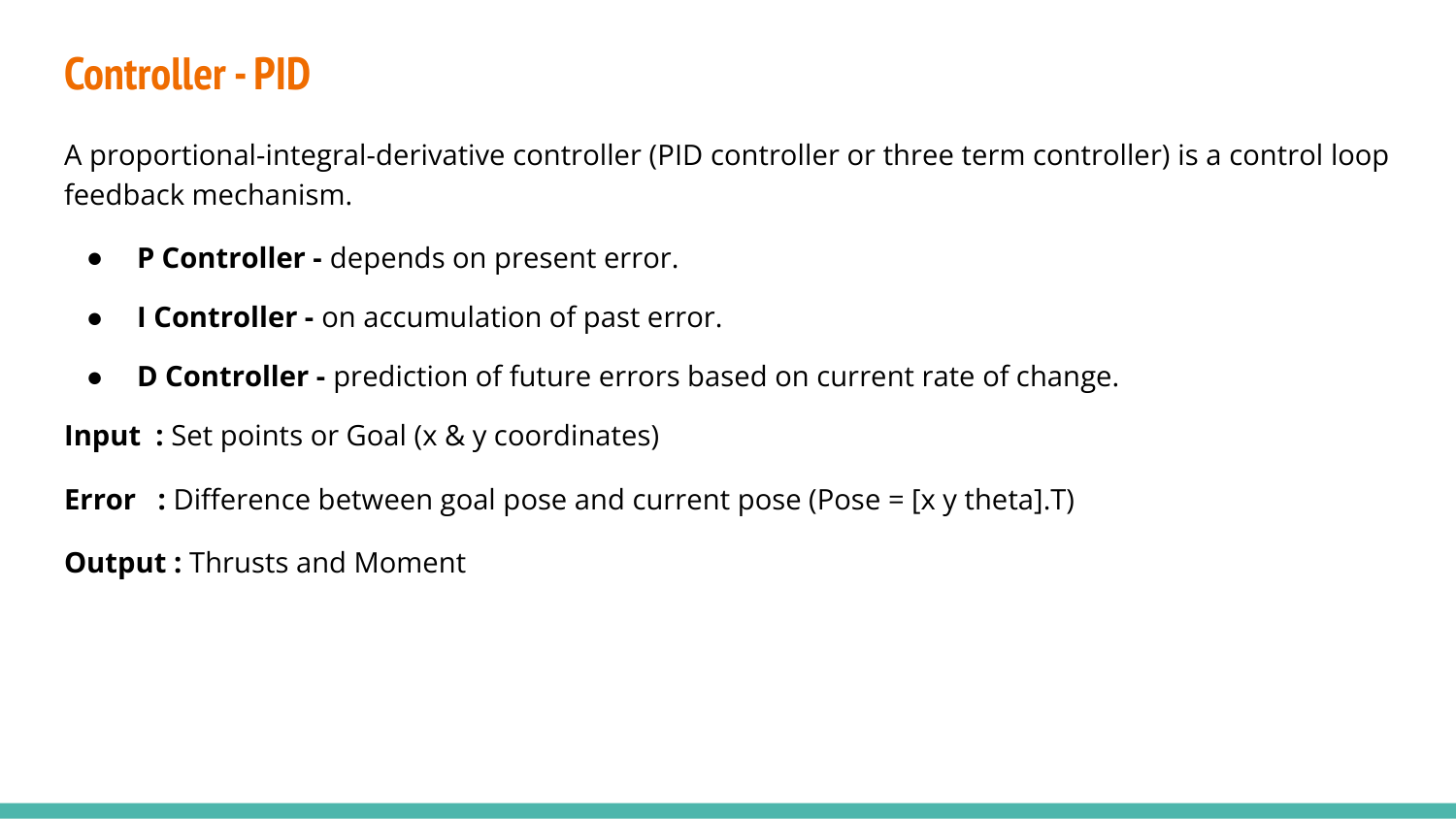

# Controller - PID
A proportional-integral-derivative controller (PID controller or three term controller) is a control loop feedback mechanism.
P Controller - depends on present error.
I Controller - on accumulation of past error.
D Controller - prediction of future errors based on current rate of change.
Input  : Set points or Goal (x & y coordinates)
Error   : Difference between goal pose and current pose (Pose = [x y theta].T)
Output : Thrusts and Moment